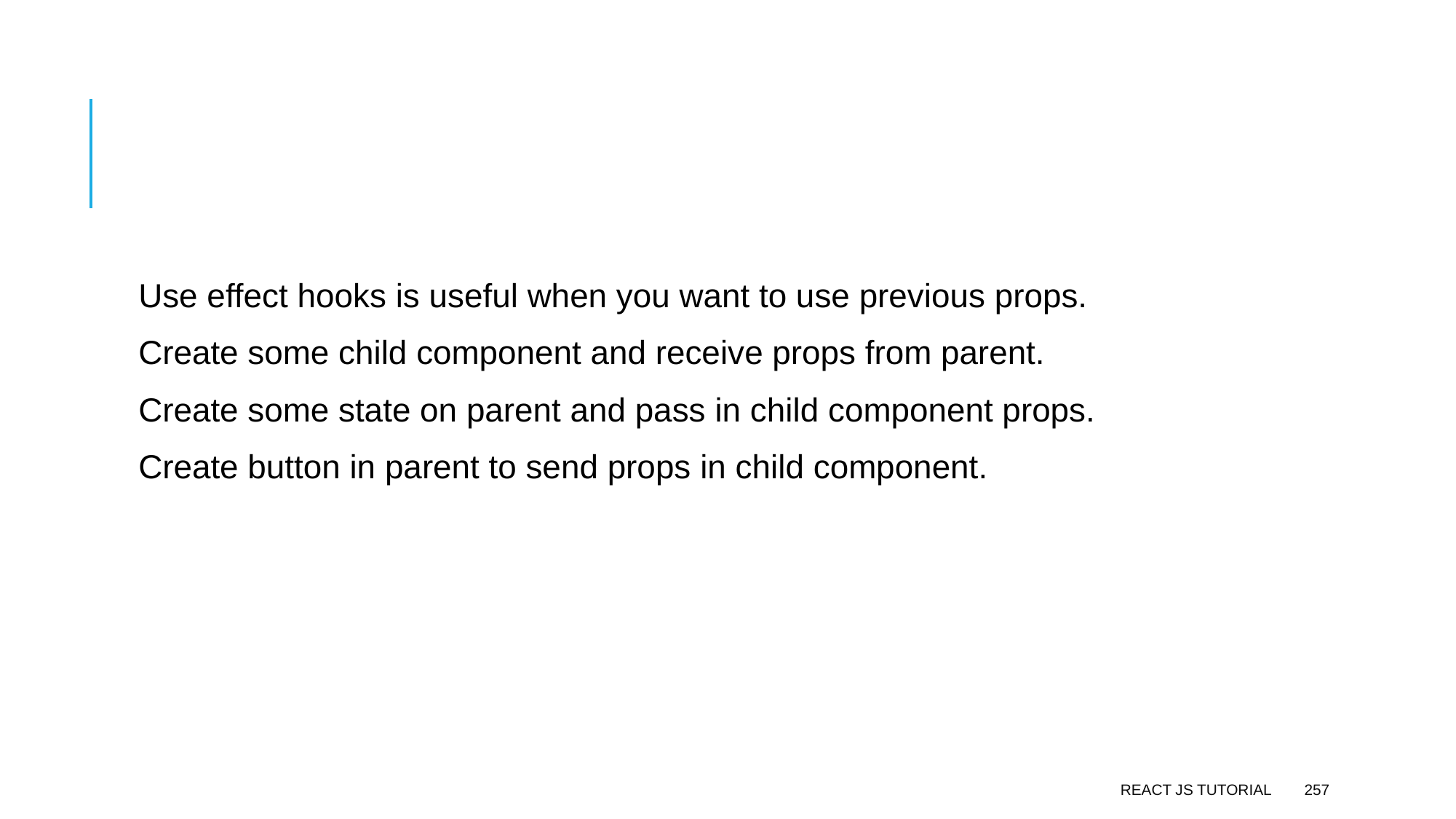

#
Use effect hooks is useful when you want to use previous props.
Create some child component and receive props from parent.
Create some state on parent and pass in child component props.
Create button in parent to send props in child component.
React JS Tutorial
257